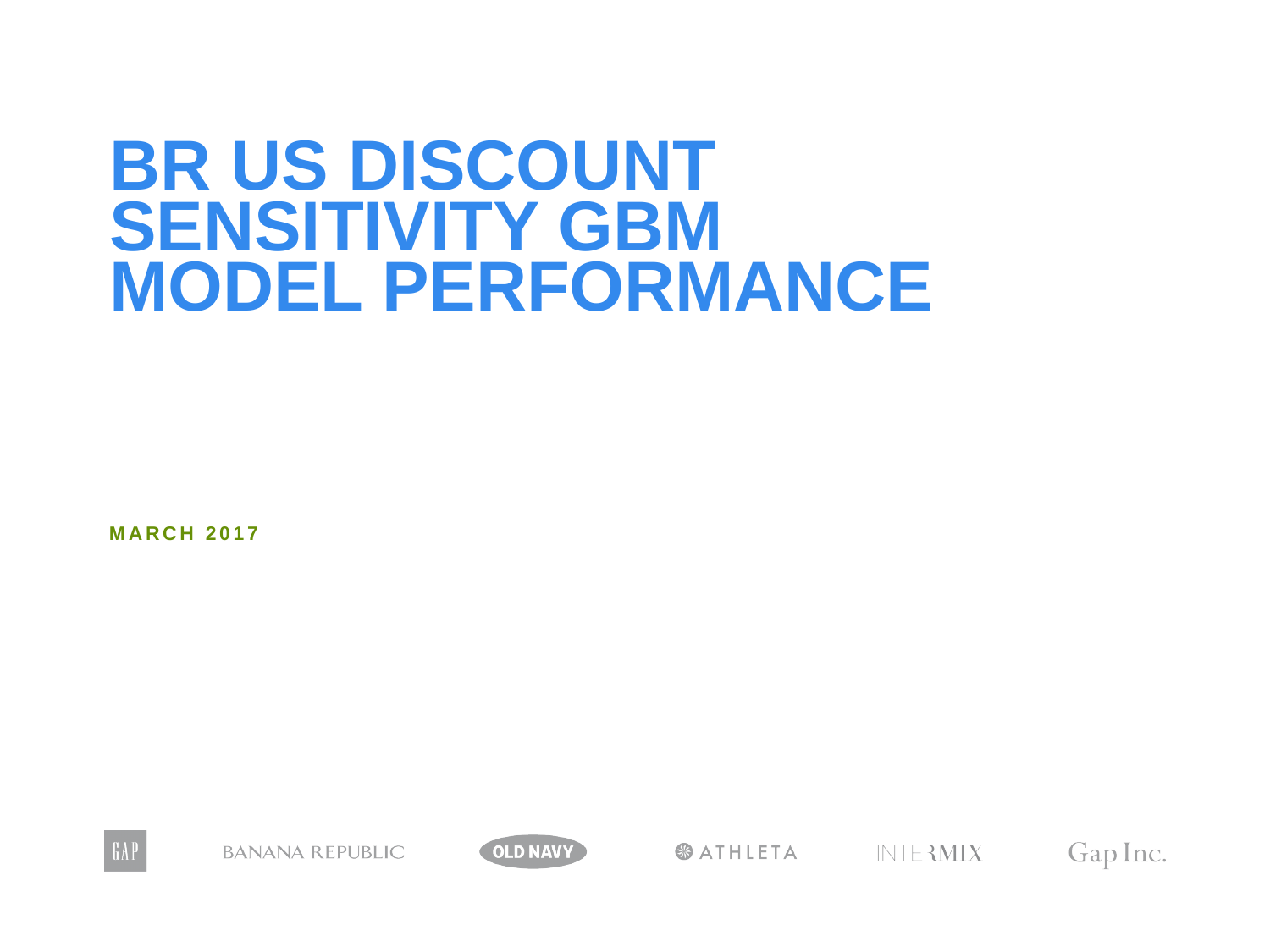

# BR US Discount Sensitivity GBM model performance
March 2017